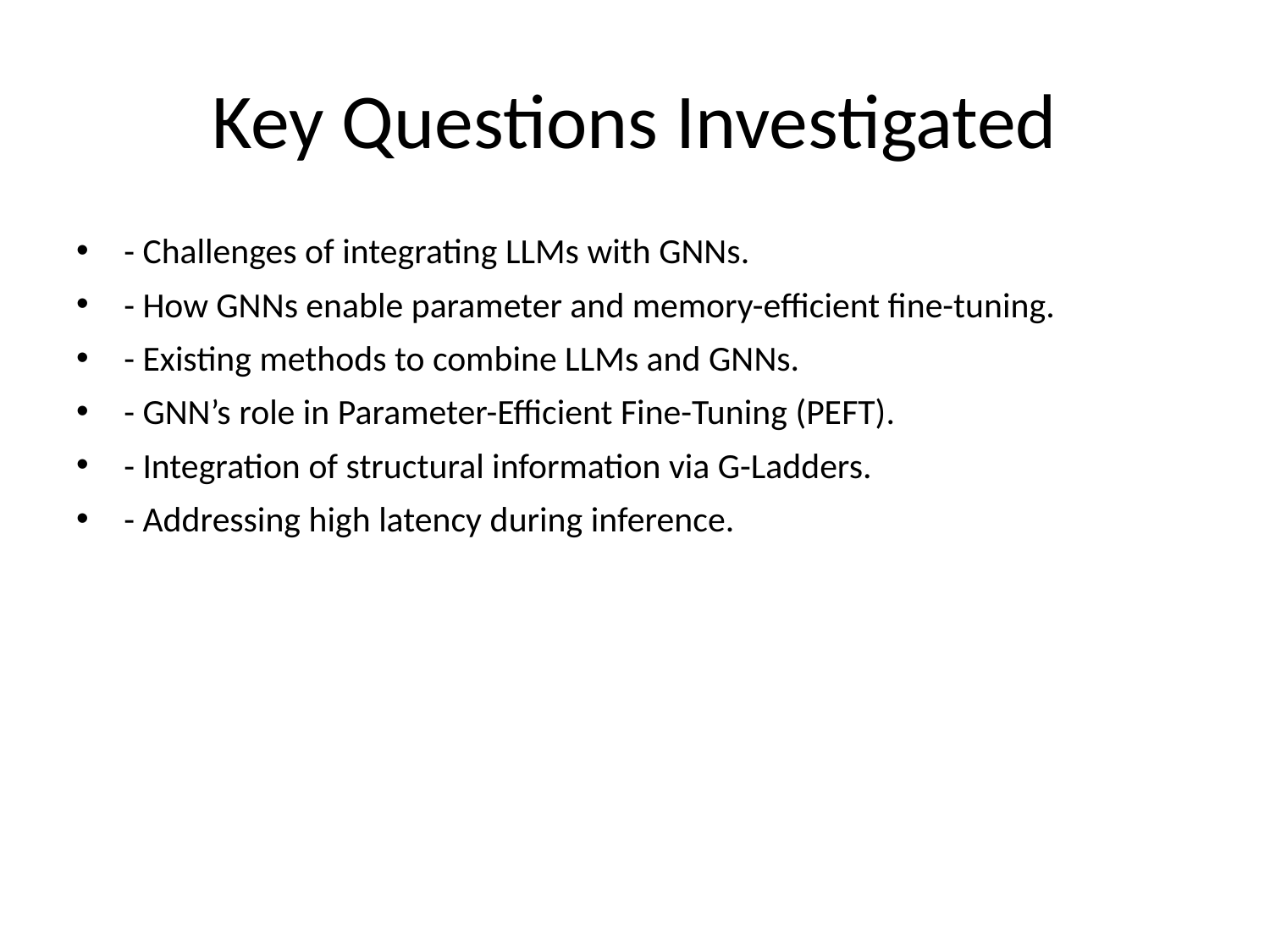

# Key Questions Investigated
- Challenges of integrating LLMs with GNNs.
- How GNNs enable parameter and memory-efficient fine-tuning.
- Existing methods to combine LLMs and GNNs.
- GNN’s role in Parameter-Efficient Fine-Tuning (PEFT).
- Integration of structural information via G-Ladders.
- Addressing high latency during inference.